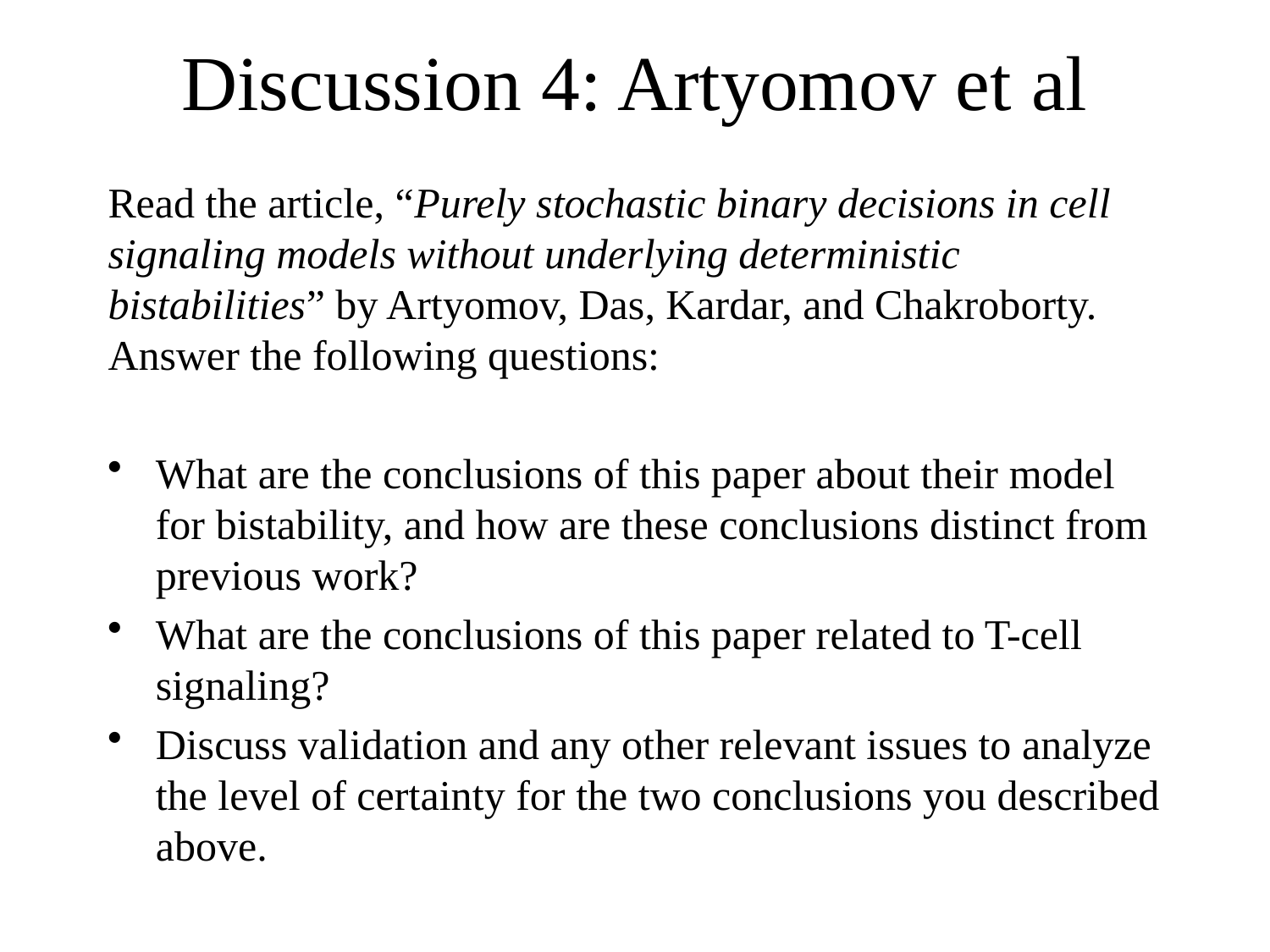

# Discussion 4: Artyomov et al
Read the article, “Purely stochastic binary decisions in cell signaling models without underlying deterministic bistabilities” by Artyomov, Das, Kardar, and Chakroborty. Answer the following questions:

What are the conclusions of this paper about their model for bistability, and how are these conclusions distinct from previous work?
What are the conclusions of this paper related to T-cell signaling?
Discuss validation and any other relevant issues to analyze the level of certainty for the two conclusions you described above.